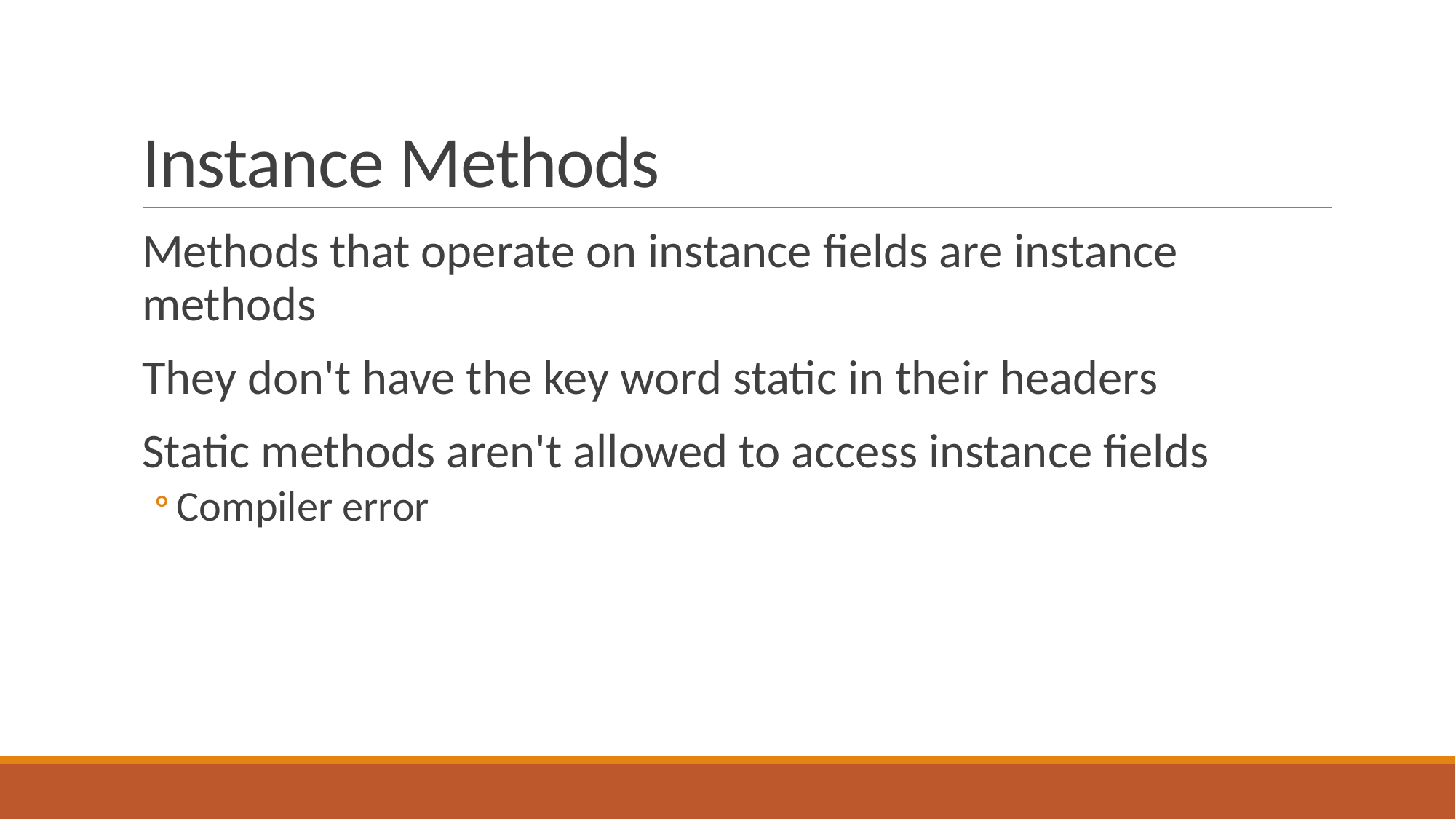

# Instance Methods
Methods that operate on instance fields are instance methods
They don't have the key word static in their headers
Static methods aren't allowed to access instance fields
Compiler error